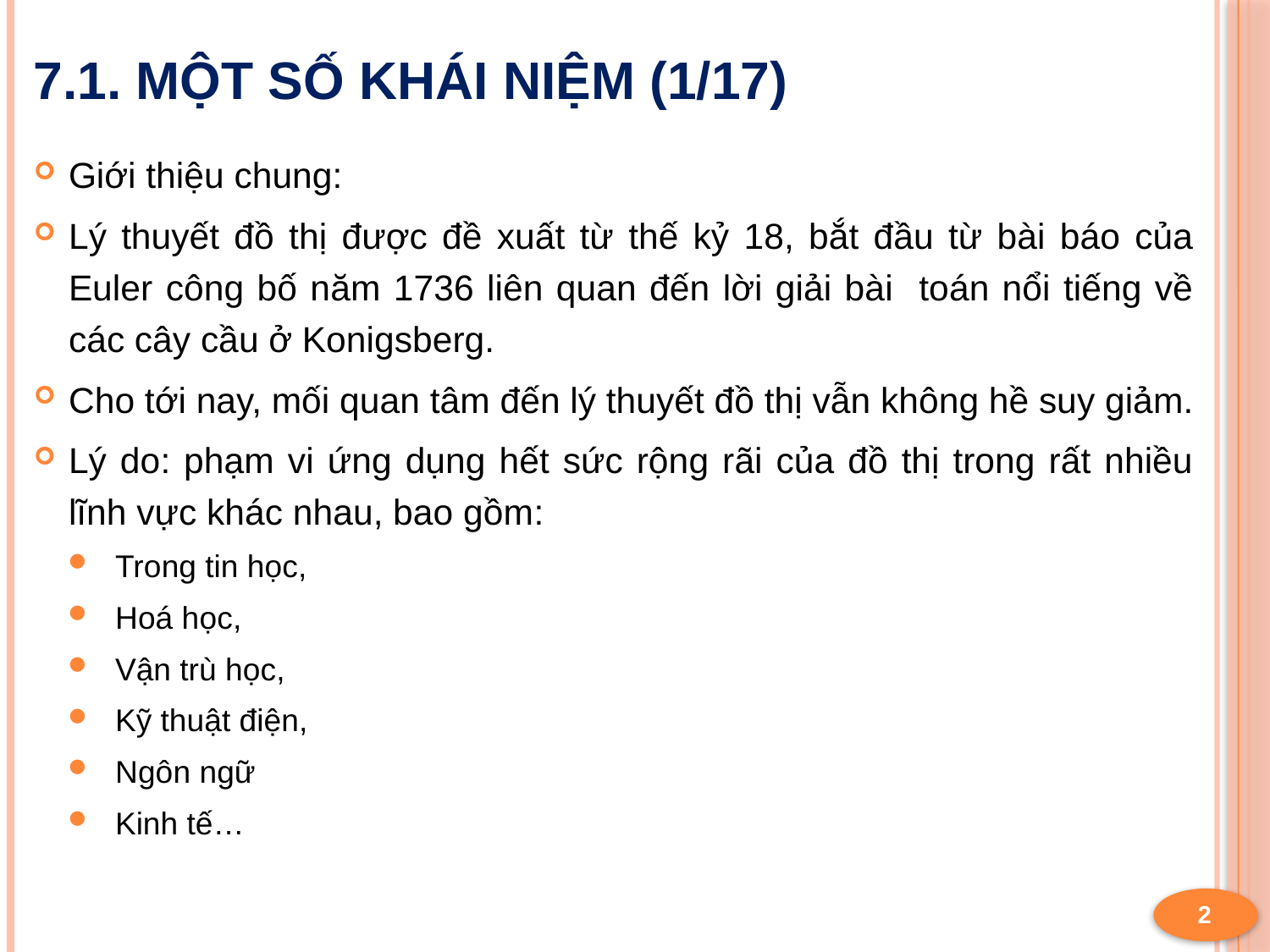

# 7.1. Một số khái niệm (1/17)
Giới thiệu chung:
Lý thuyết đồ thị được đề xuất từ thế kỷ 18, bắt đầu từ bài báo của Euler công bố năm 1736 liên quan đến lời giải bài  toán nổi tiếng về các cây cầu ở Konigsberg.
Cho tới nay, mối quan tâm đến lý thuyết đồ thị vẫn không hề suy giảm.
Lý do: phạm vi ứng dụng hết sức rộng rãi của đồ thị trong rất nhiều lĩnh vực khác nhau, bao gồm:
Trong tin học,
Hoá học,
Vận trù học,
Kỹ thuật điện,
Ngôn ngữ
Kinh tế…
2